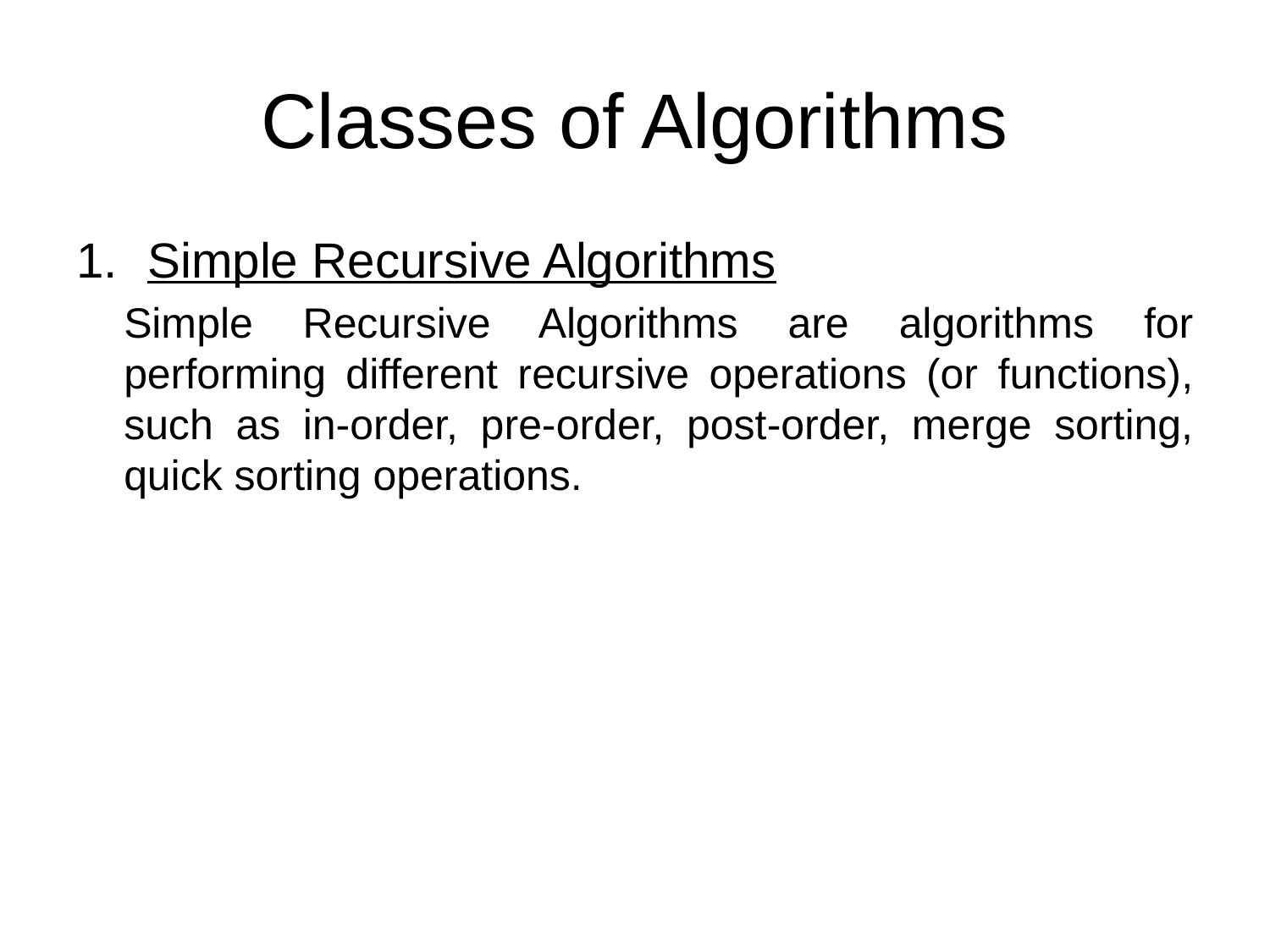

# Classes of Algorithms
Simple Recursive Algorithms
	Simple Recursive Algorithms are algorithms for performing different recursive operations (or functions), such as in-order, pre-order, post-order, merge sorting, quick sorting operations.